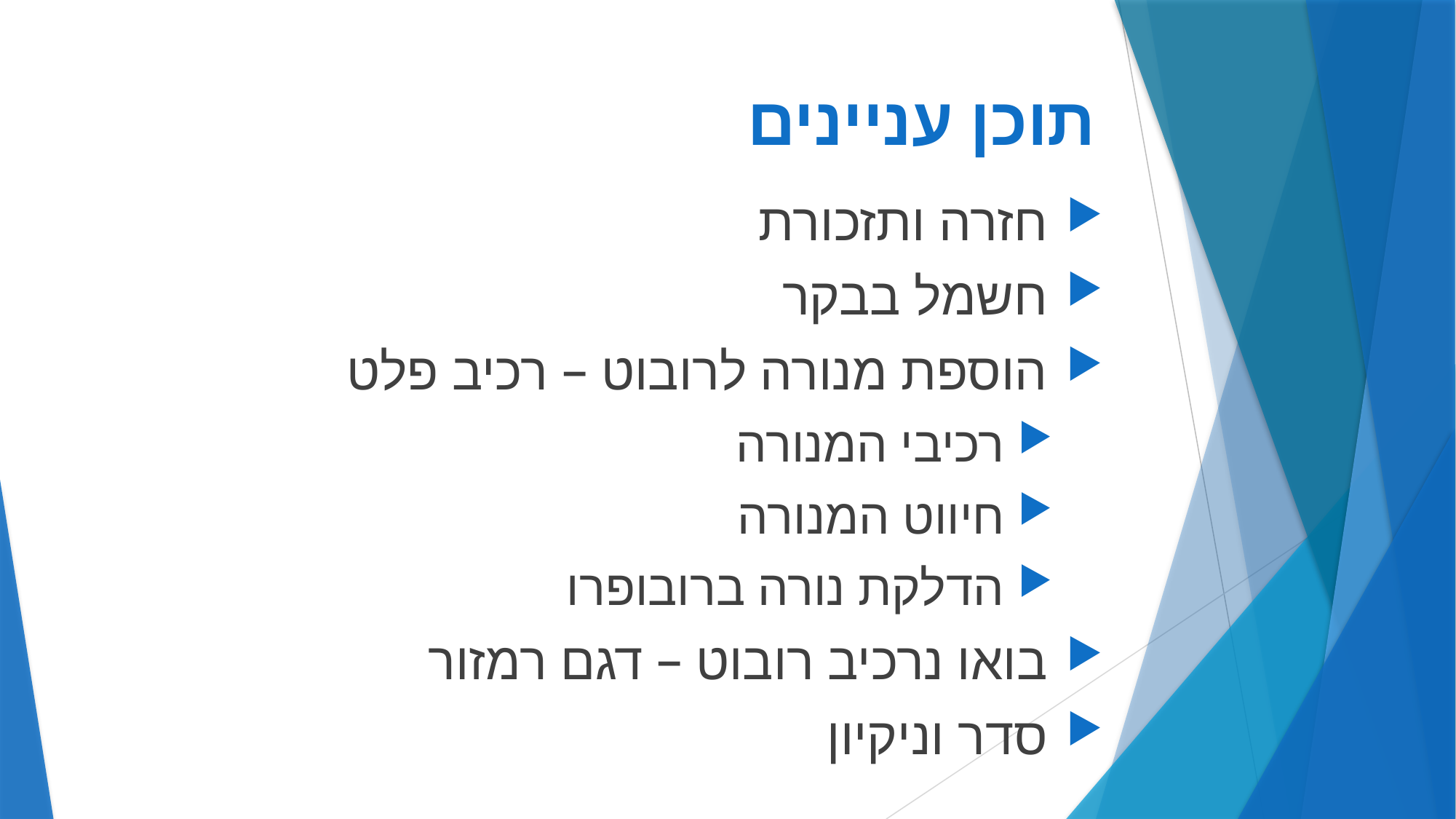

# תוכן עניינים
 חזרה ותזכורת
 חשמל בבקר
 הוספת מנורה לרובוט – רכיב פלט
 רכיבי המנורה
 חיווט המנורה
 הדלקת נורה ברובופרו
 בואו נרכיב רובוט – דגם רמזור
 סדר וניקיון